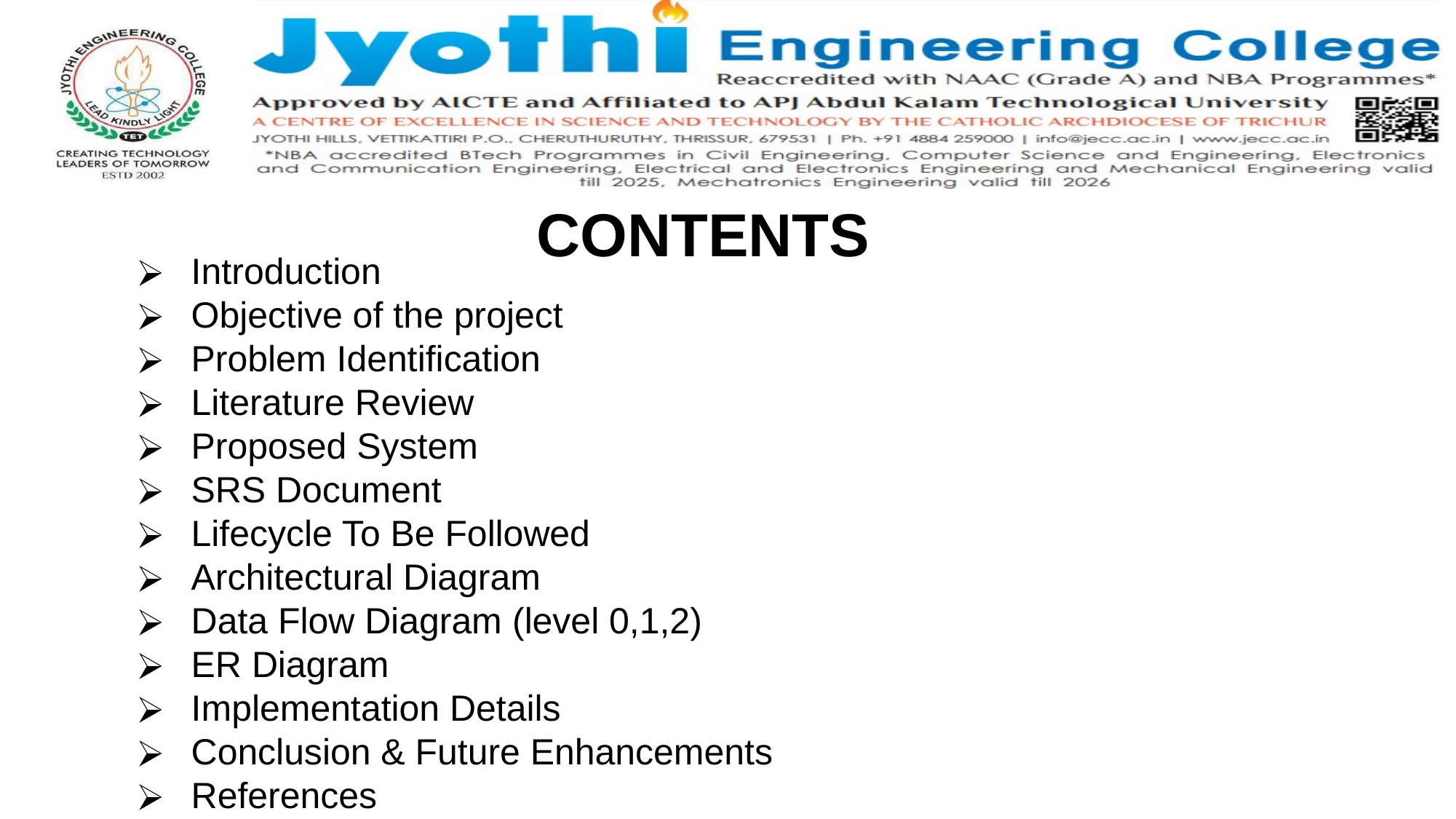

# CONTENTS
Introduction
Objective of the project
Problem Identification
Literature Review
Proposed System
SRS Document
Lifecycle To Be Followed
Architectural Diagram
Data Flow Diagram (level 0,1,2)
ER Diagram
Implementation Details
Conclusion & Future Enhancements
References